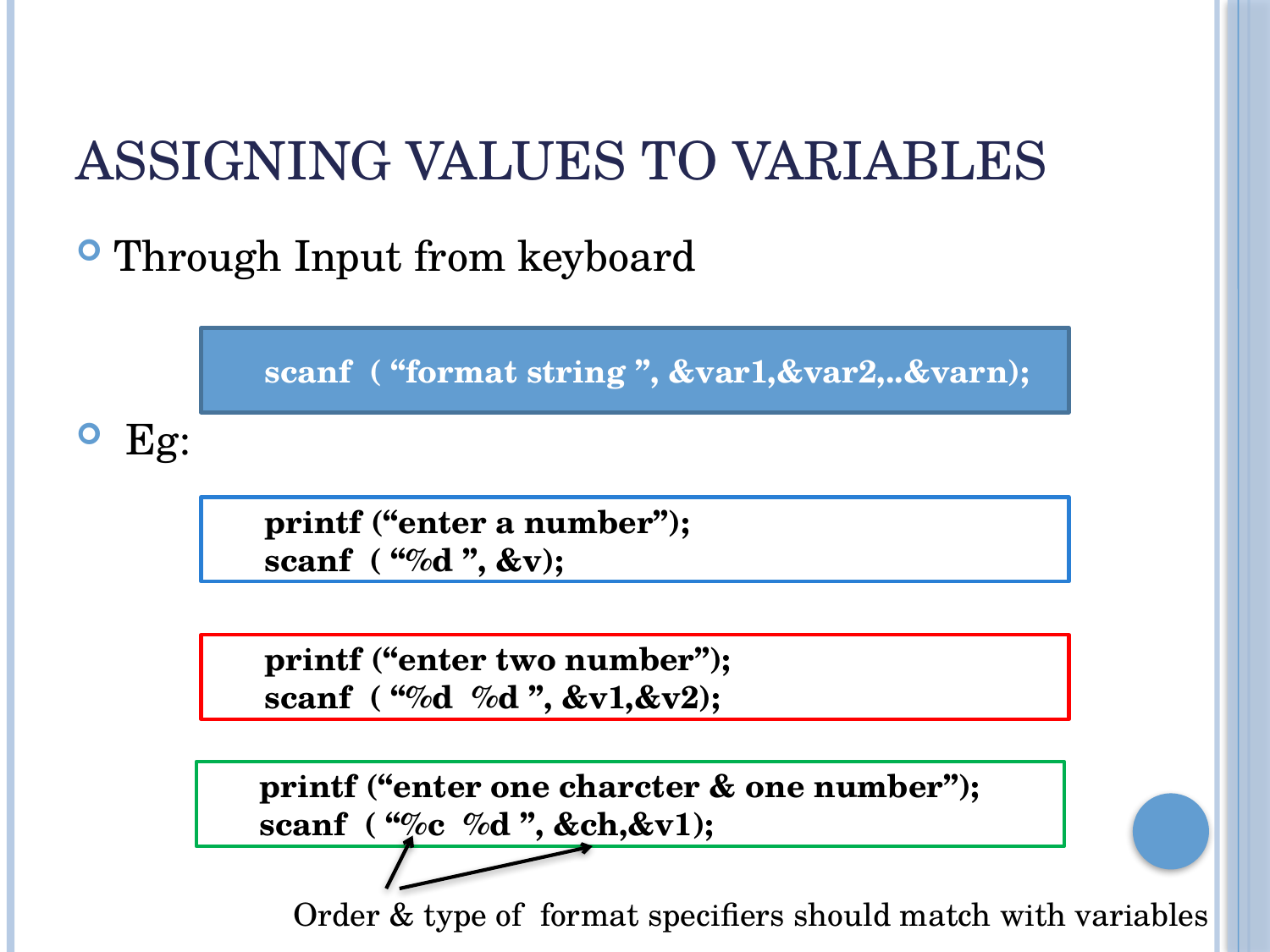

# Assigning values to variables
Through Input from keyboard

 Eg:

scanf  ( “format string ”, &var1,&var2,..&varn);
printf (“enter a number”);
scanf  ( “%d ”, &v);
printf (“enter two number”);
scanf  ( “%d  %d ”, &v1,&v2);
printf (“enter one charcter & one number”);
scanf  ( “%c  %d ”, &ch,&v1);
Order & type of  format specifiers should match with variables